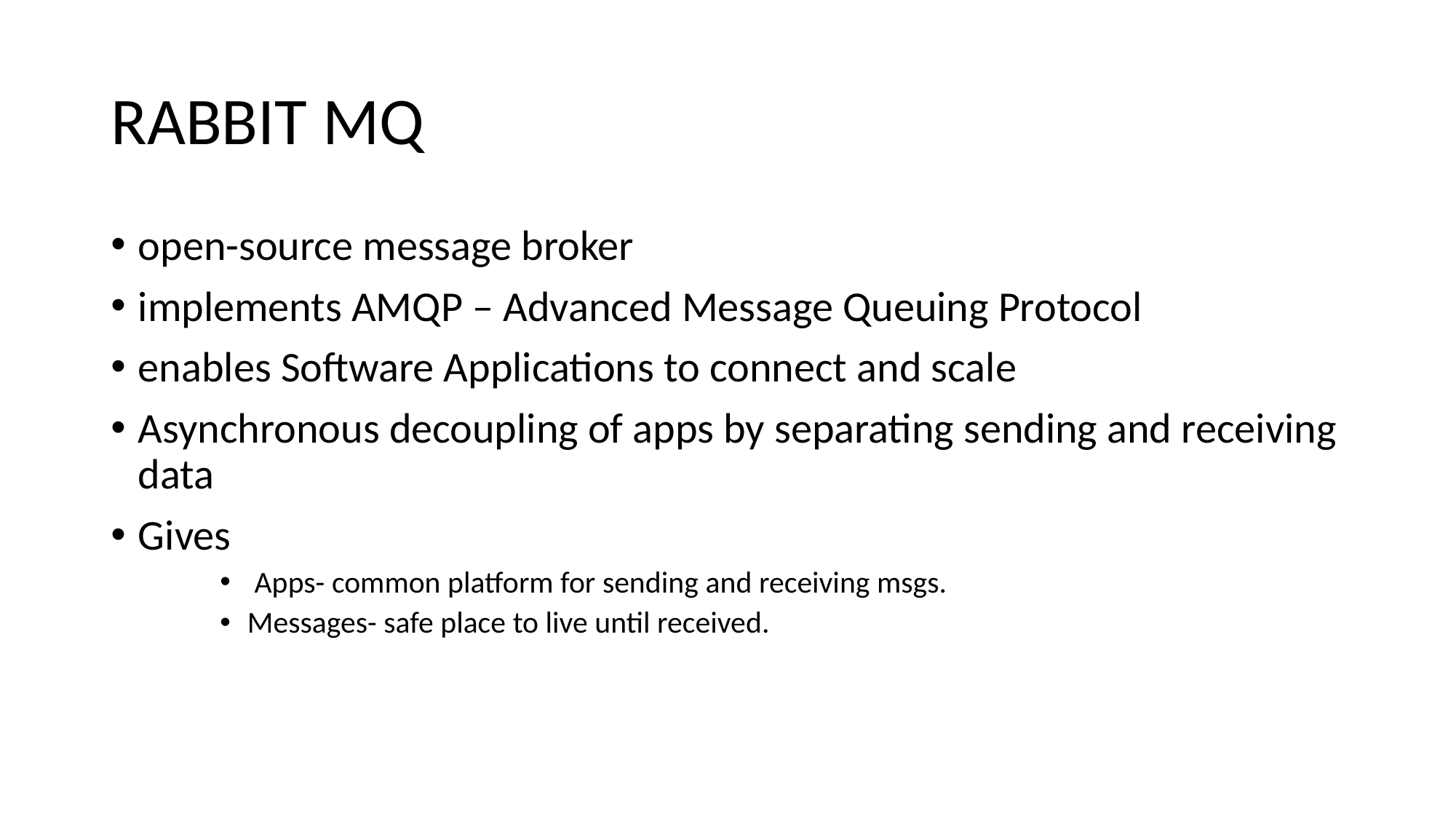

# RABBIT MQ
open-source message broker
implements AMQP – Advanced Message Queuing Protocol
enables Software Applications to connect and scale
Asynchronous decoupling of apps by separating sending and receiving data
Gives
 Apps- common platform for sending and receiving msgs.
Messages- safe place to live until received.